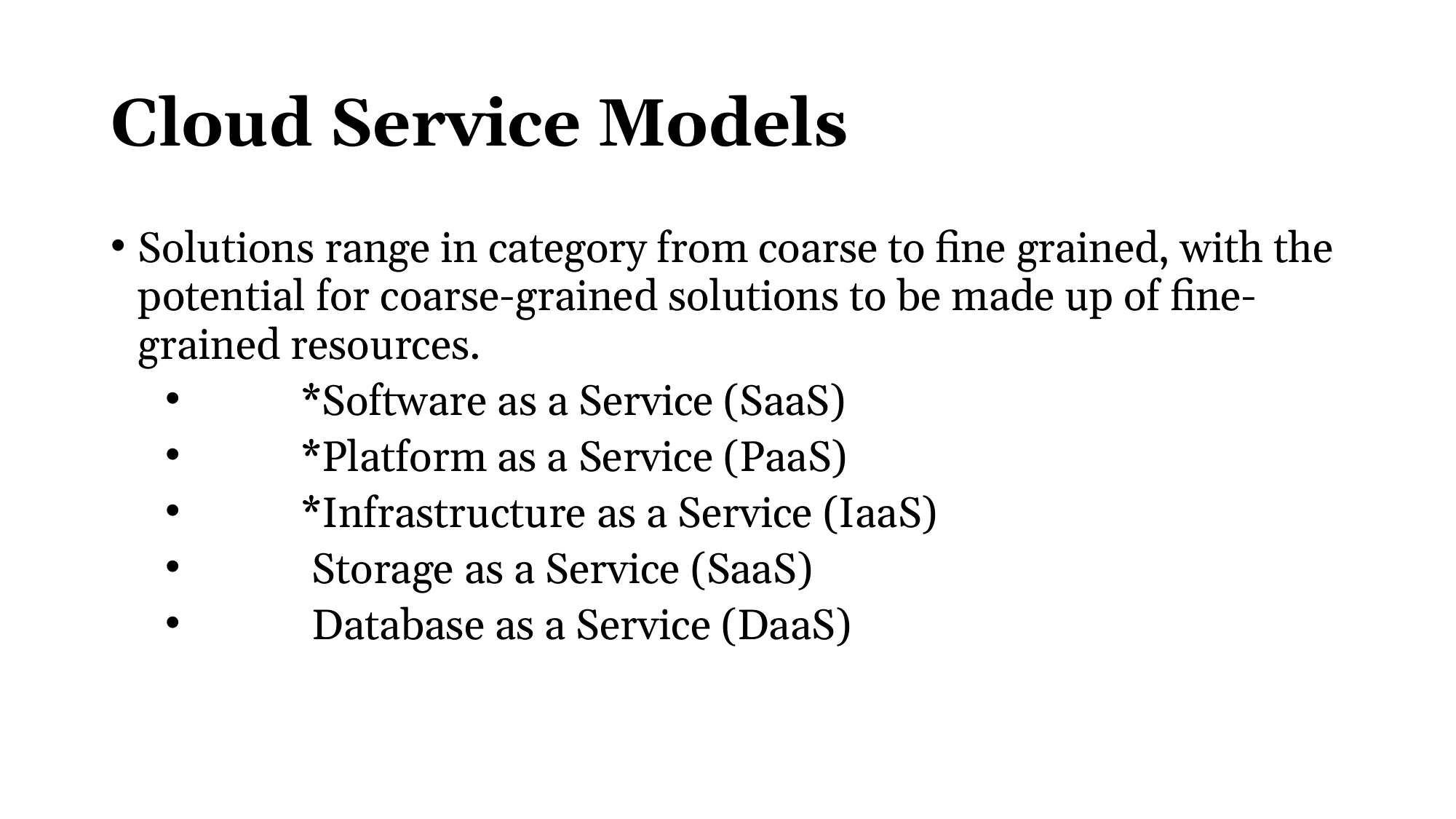

# Cloud Service Models
Solutions range in category from coarse to fine grained, with the potential for coarse-grained solutions to be made up of fine-grained resources.
	*Software as a Service (SaaS)
	*Platform as a Service (PaaS)
	*Infrastructure as a Service (IaaS)
	 Storage as a Service (SaaS)
	 Database as a Service (DaaS)